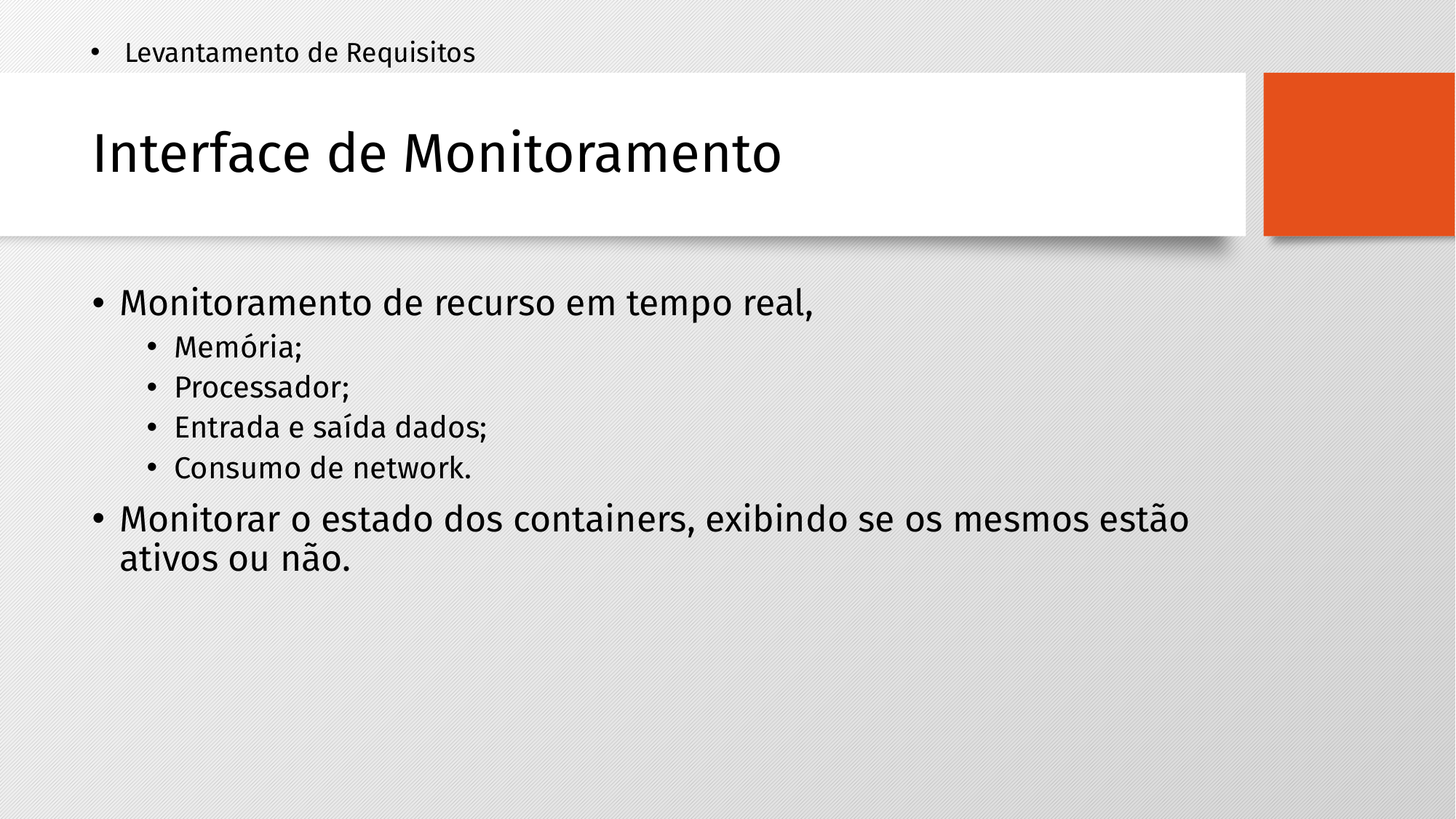

Levantamento de Requisitos
# Interface de Monitoramento
Monitoramento de recurso em tempo real,
Memória;
Processador;
Entrada e saída dados;
Consumo de network.
Monitorar o estado dos containers, exibindo se os mesmos estão ativos ou não.